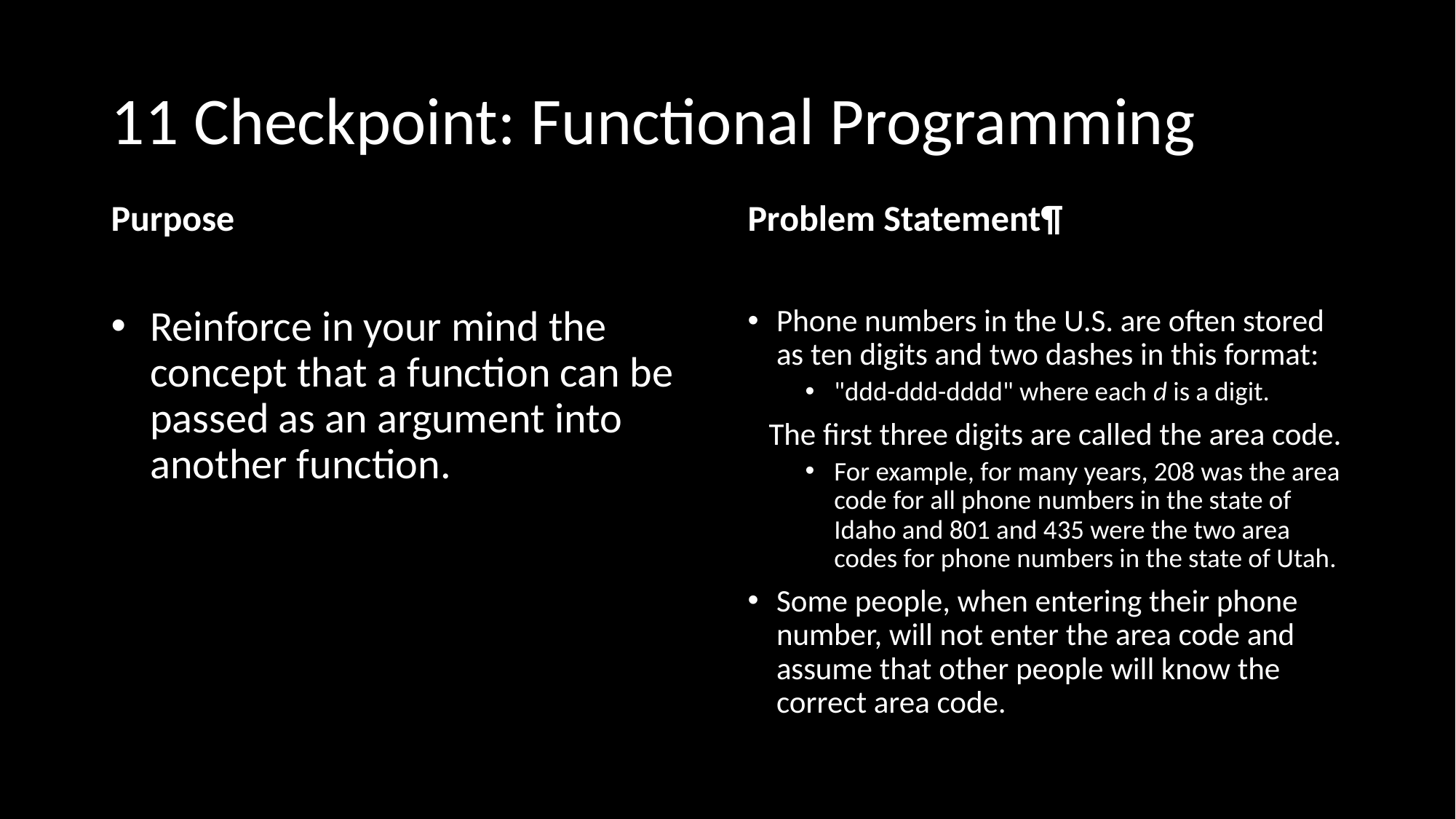

# 11 Checkpoint: Functional Programming
Purpose

Problem Statement¶

Reinforce in your mind the concept that a function can be passed as an argument into another function.

Phone numbers in the U.S. are often stored as ten digits and two dashes in this format:
"ddd-ddd-dddd" where each d is a digit.
   The first three digits are called the area code.
For example, for many years, 208 was the area code for all phone numbers in the state of Idaho and 801 and 435 were the two area codes for phone numbers in the state of Utah.
Some people, when entering their phone number, will not enter the area code and assume that other people will know the correct area code.